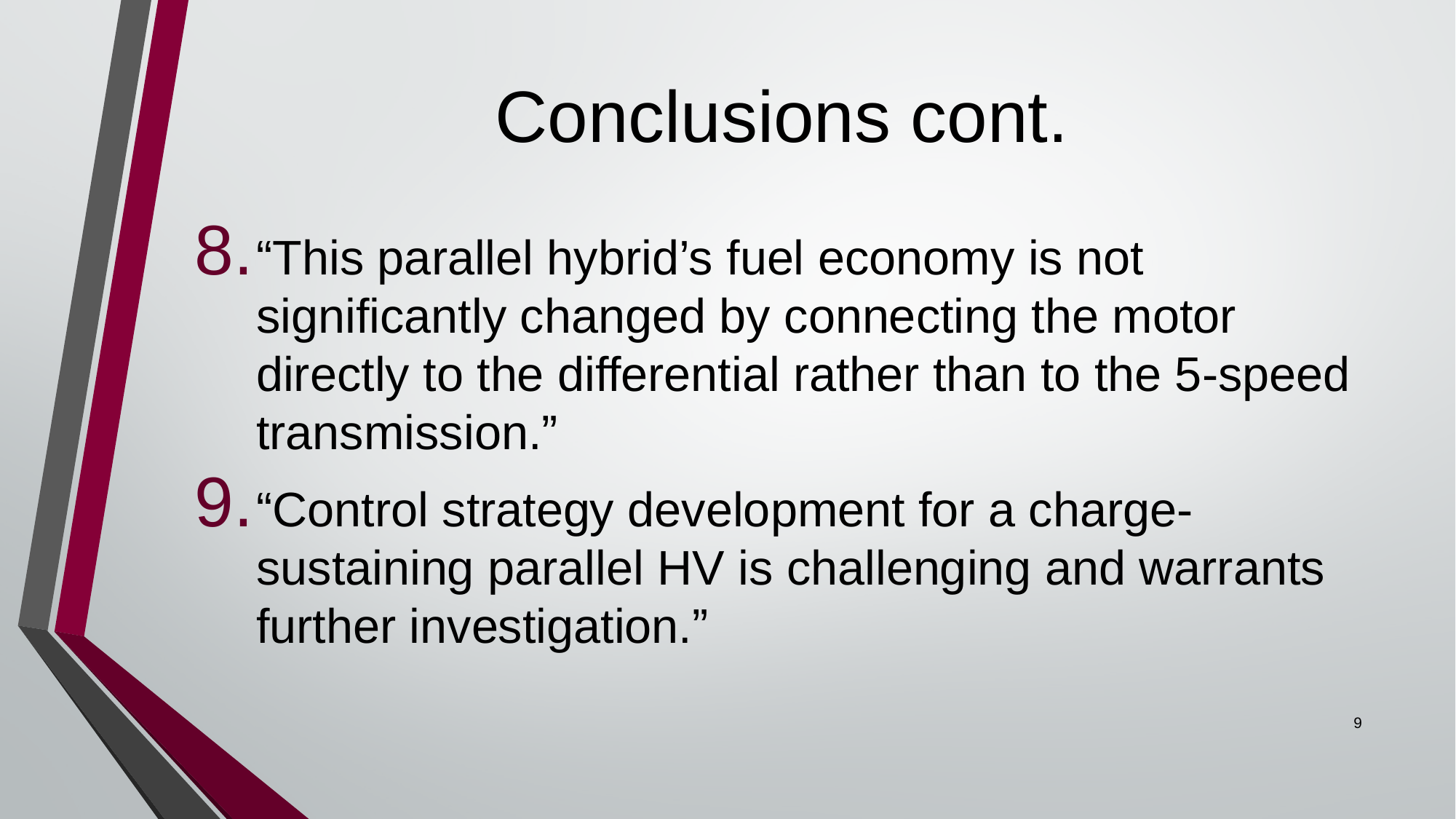

# Conclusions cont.
“This parallel hybrid’s fuel economy is not significantly changed by connecting the motor directly to the differential rather than to the 5-speed transmission.”
“Control strategy development for a charge-sustaining parallel HV is challenging and warrants further investigation.”
9